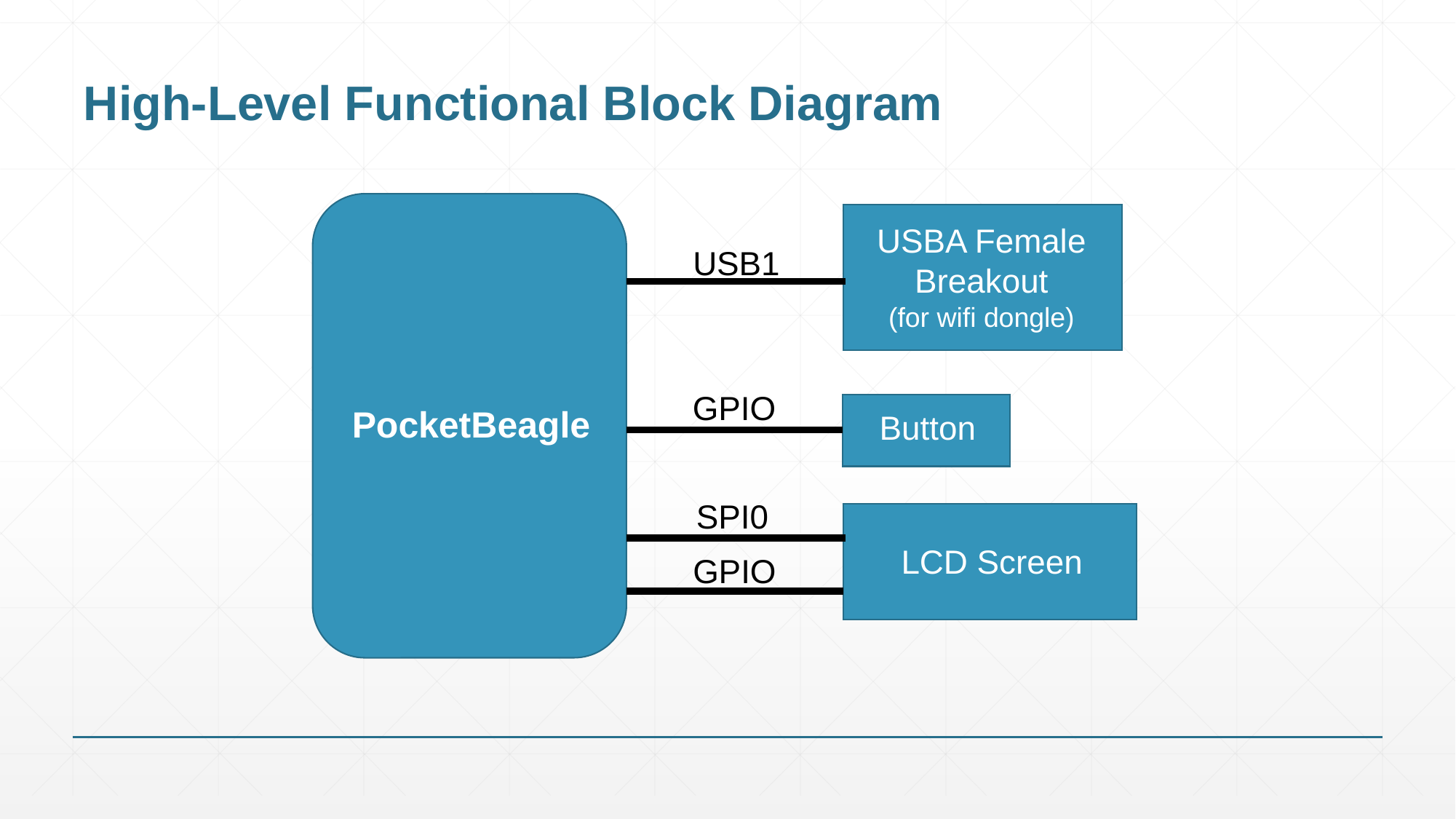

# High-Level Functional Block Diagram

USBA Female Breakout
(for wifi dongle)
USB1
GPIO

Button
PocketBeagle
SPI0

LCD Screen
GPIO